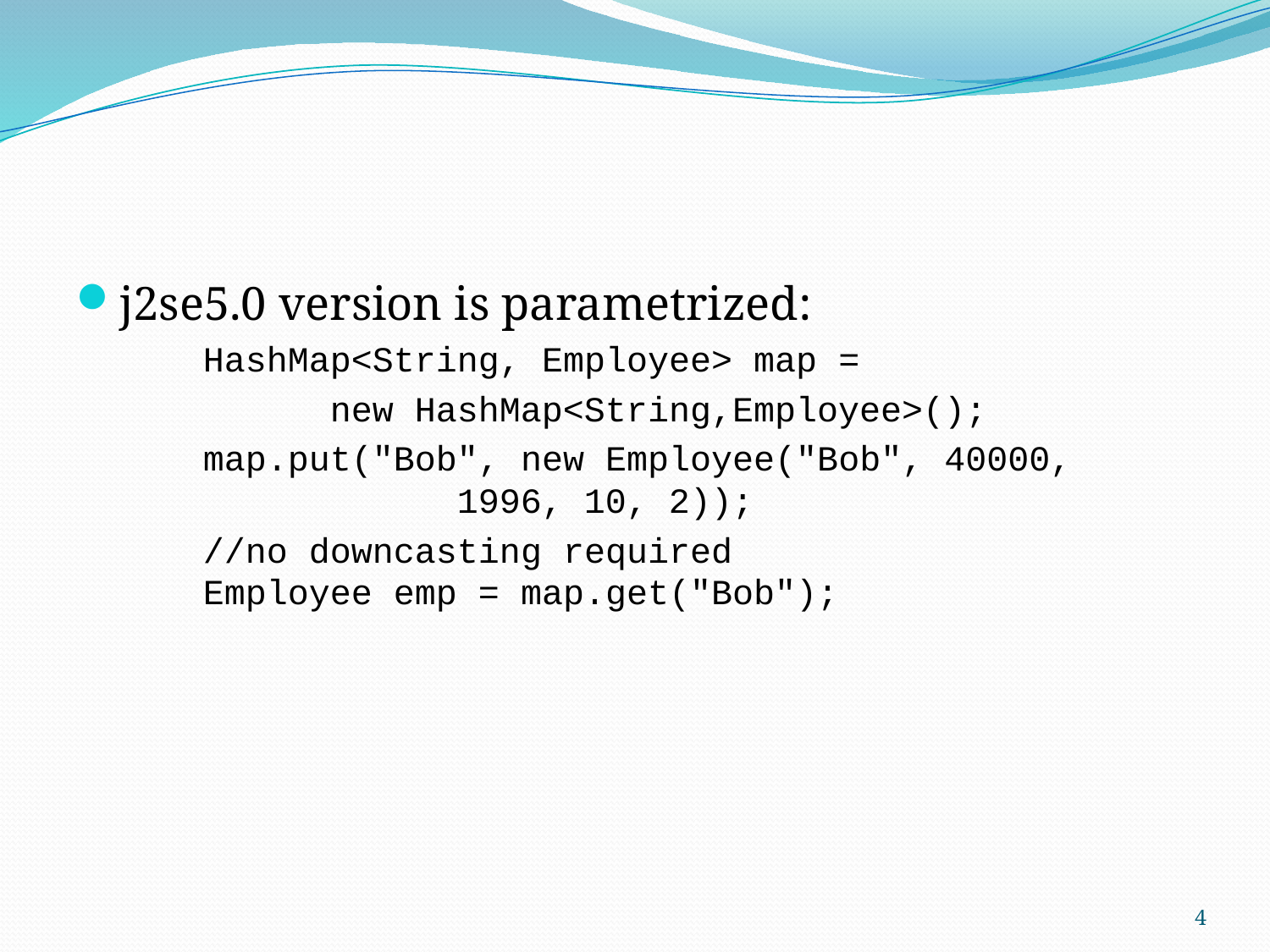

#
j2se5.0 version is parametrized:
	HashMap<String, Employee> map =
		new HashMap<String,Employee>();
	map.put("Bob", new Employee("Bob", 40000, 			1996, 10, 2));
	//no downcasting required
	Employee emp = map.get("Bob");

4